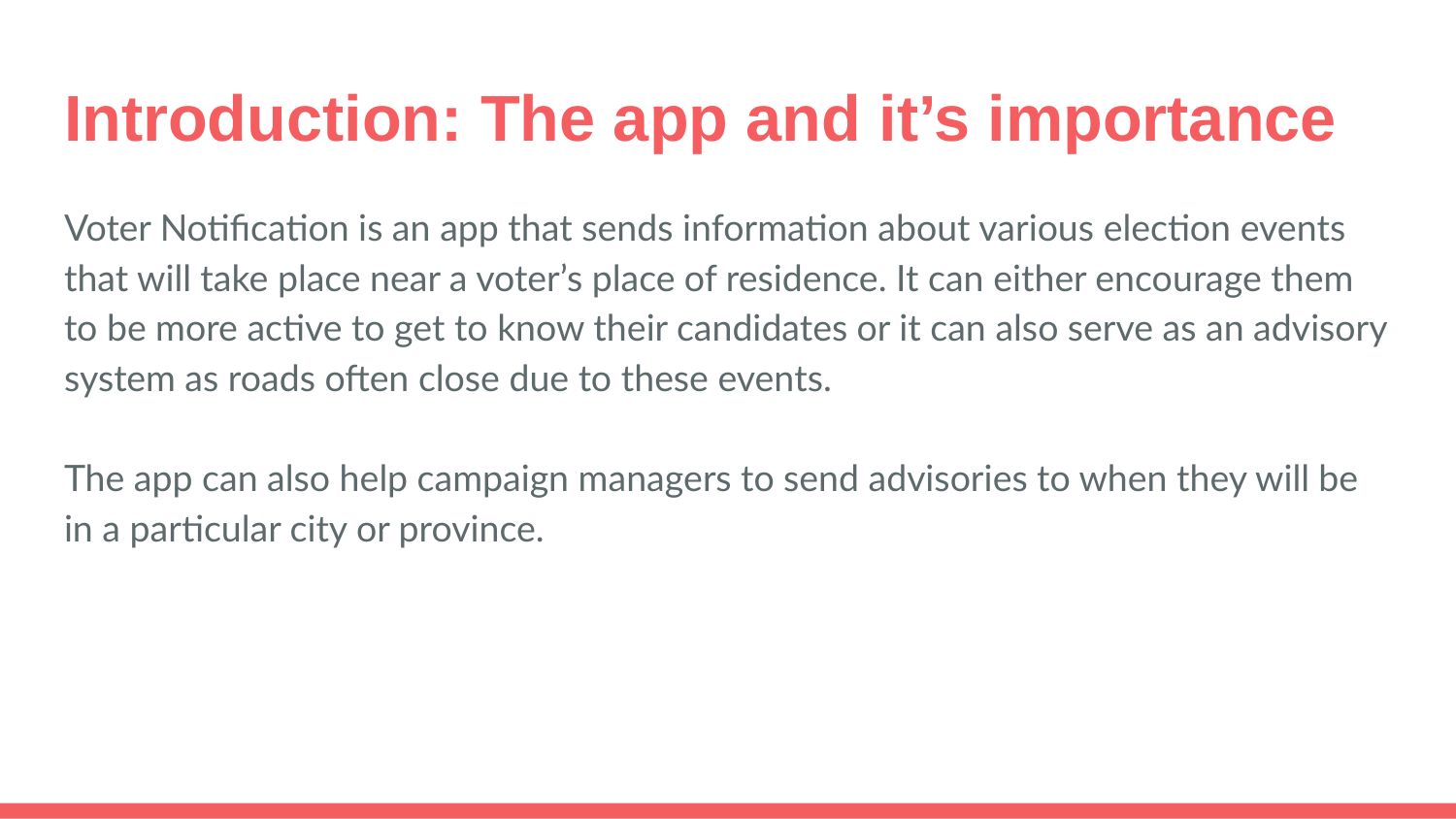

# Introduction: The app and it’s importance
Voter Notification is an app that sends information about various election events that will take place near a voter’s place of residence. It can either encourage them to be more active to get to know their candidates or it can also serve as an advisory system as roads often close due to these events.

The app can also help campaign managers to send advisories to when they will be in a particular city or province.